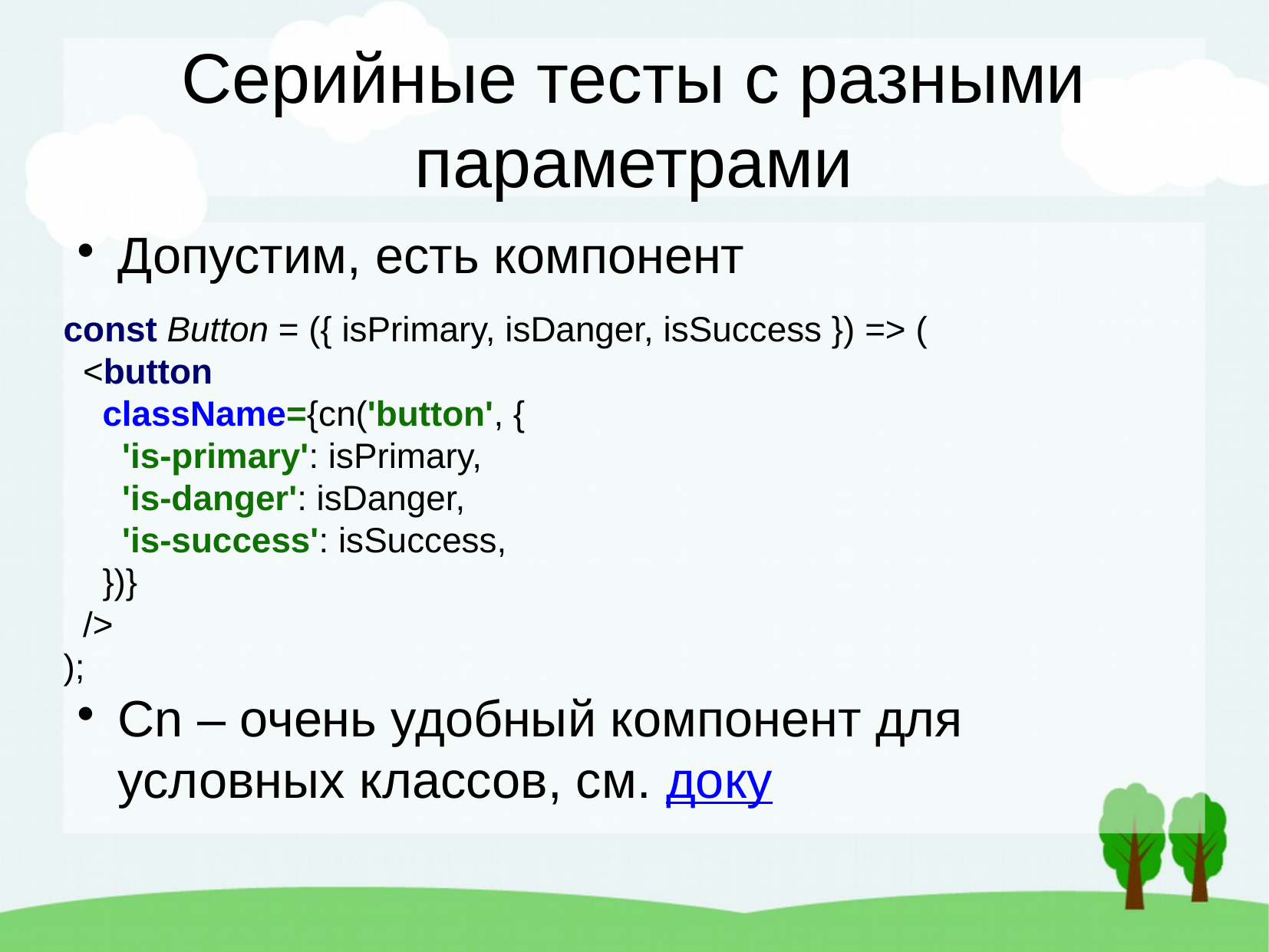

Серийные тесты с разными параметрами
Допустим, есть компонент
const Button = ({ isPrimary, isDanger, isSuccess }) => (
  <button
    className={cn('button', {
      'is-primary': isPrimary,
      'is-danger': isDanger,
      'is-success': isSuccess,
    })}
  />
);
Cn – очень удобный компонент для условных классов, см. доку